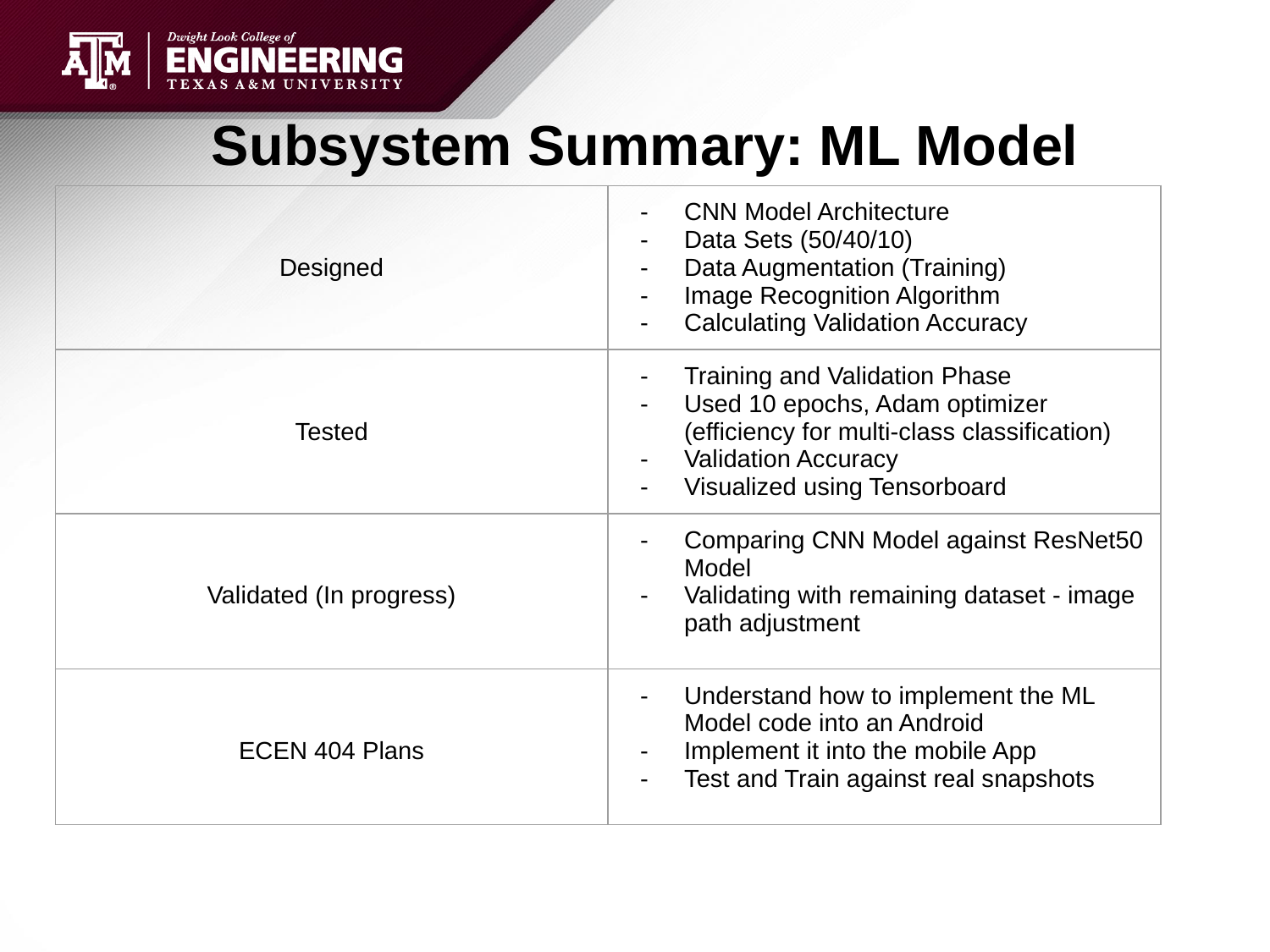

# Subsystem Summary: ML Model
| Designed | CNN Model Architecture Data Sets (50/40/10) Data Augmentation (Training) Image Recognition Algorithm Calculating Validation Accuracy |
| --- | --- |
| Tested | Training and Validation Phase Used 10 epochs, Adam optimizer (efficiency for multi-class classification) Validation Accuracy Visualized using Tensorboard |
| Validated (In progress) | Comparing CNN Model against ResNet50 Model Validating with remaining dataset - image path adjustment |
| ECEN 404 Plans | Understand how to implement the ML Model code into an Android Implement it into the mobile App Test and Train against real snapshots |